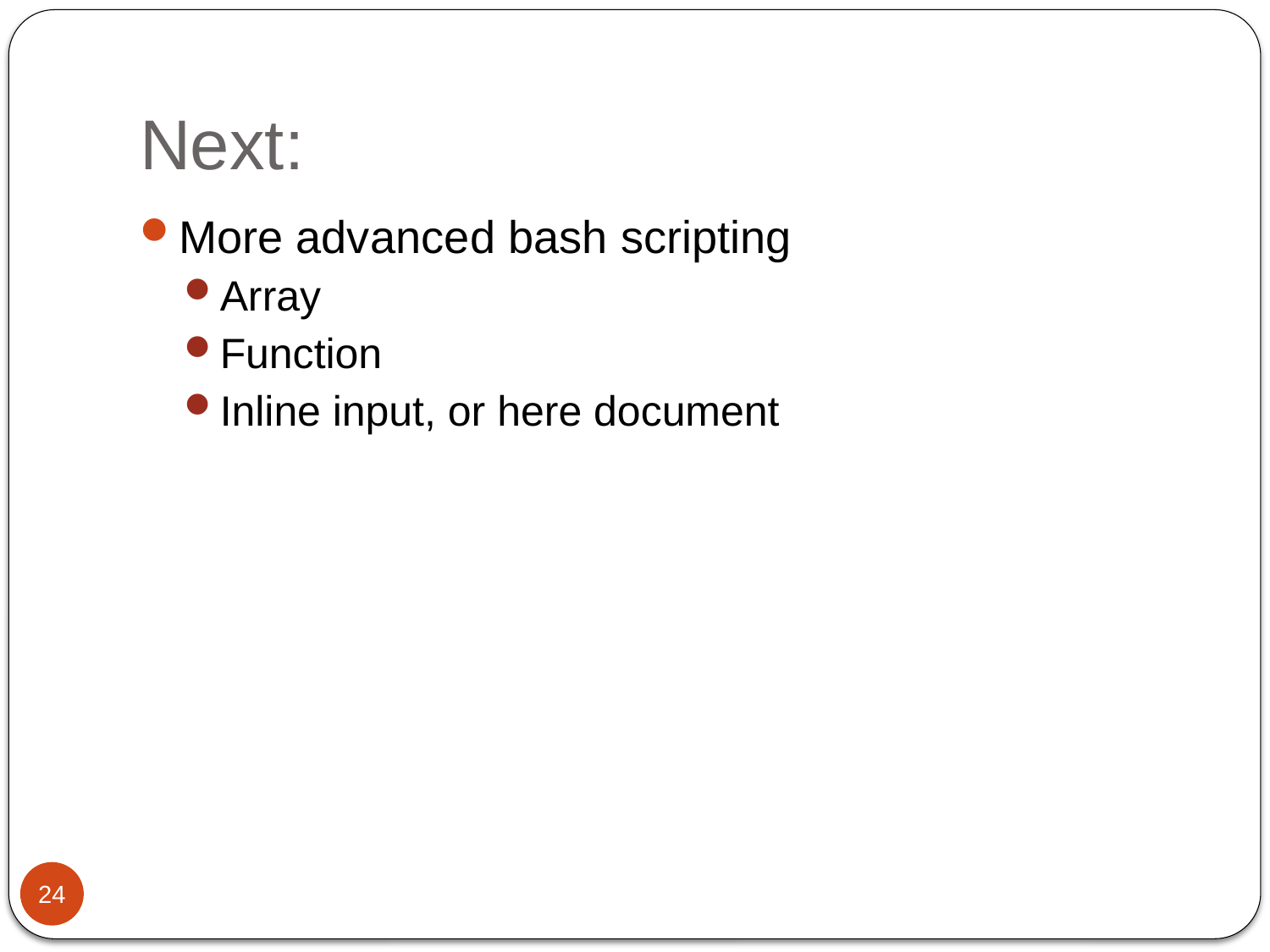

# Next:
More advanced bash scripting
Array
Function
Inline input, or here document

24